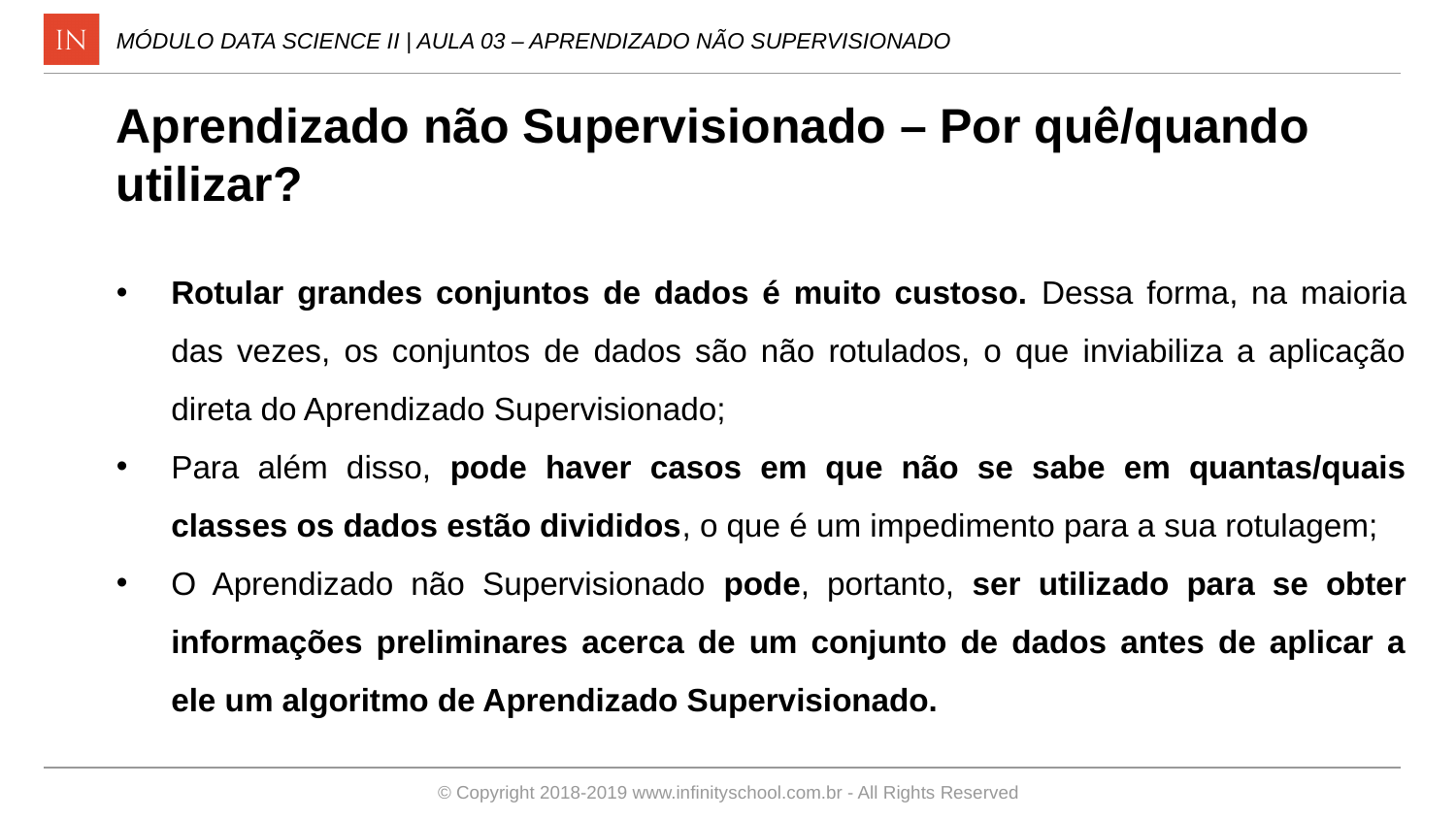

MÓDULO DATA SCIENCE II | AULA 03 – APRENDIZADO NÃO SUPERVISIONADO
Aprendizado não Supervisionado – Por quê/quando utilizar?
Rotular grandes conjuntos de dados é muito custoso. Dessa forma, na maioria das vezes, os conjuntos de dados são não rotulados, o que inviabiliza a aplicação direta do Aprendizado Supervisionado;
Para além disso, pode haver casos em que não se sabe em quantas/quais classes os dados estão divididos, o que é um impedimento para a sua rotulagem;
O Aprendizado não Supervisionado pode, portanto, ser utilizado para se obter informações preliminares acerca de um conjunto de dados antes de aplicar a ele um algoritmo de Aprendizado Supervisionado.